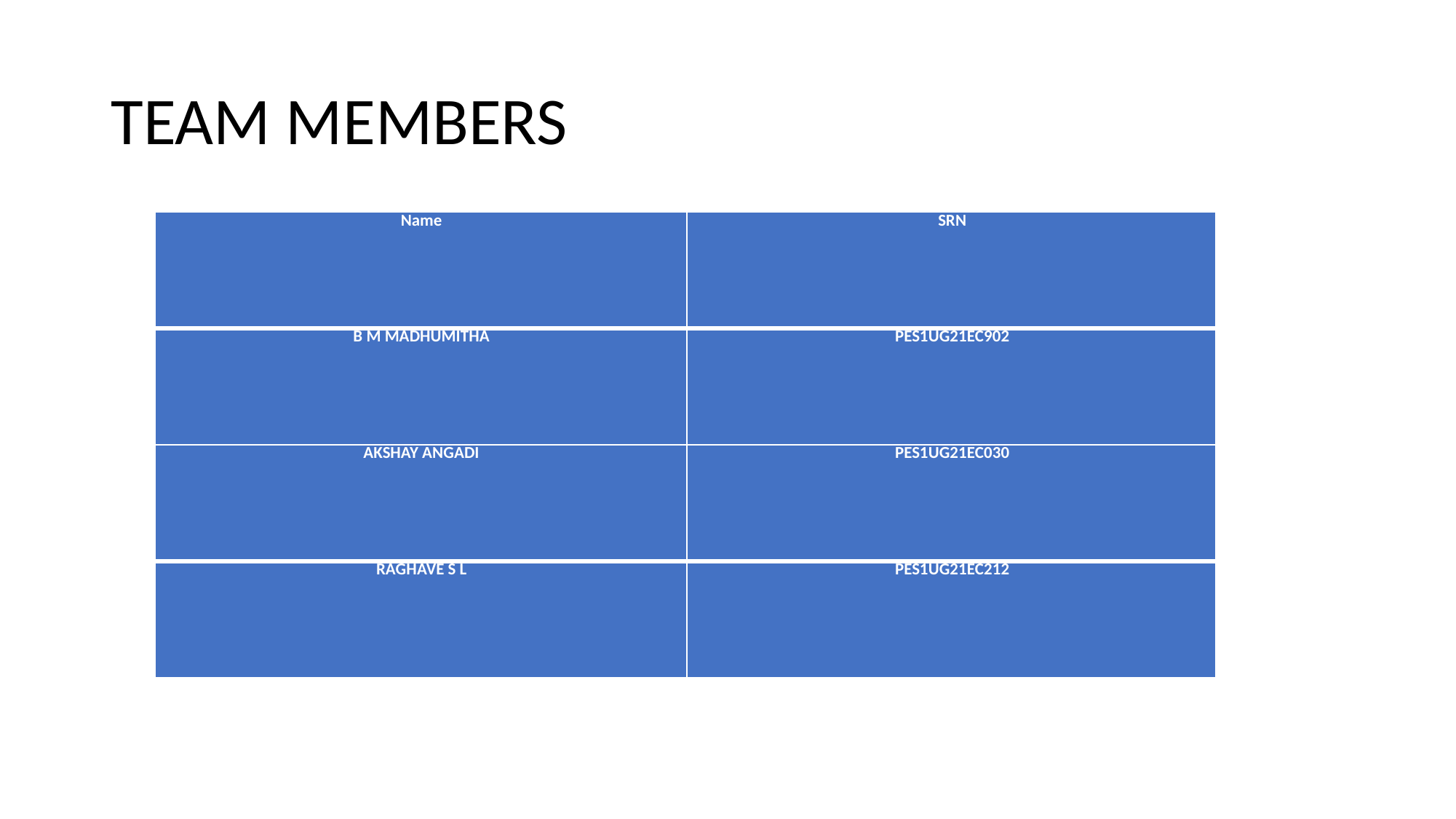

# TEAM MEMBERS
| Name | SRN |
| --- | --- |
| B M MADHUMITHA | PES1UG21EC902 |
| AKSHAY ANGADI | PES1UG21EC030 |
| RAGHAVE S L | PES1UG21EC212 |